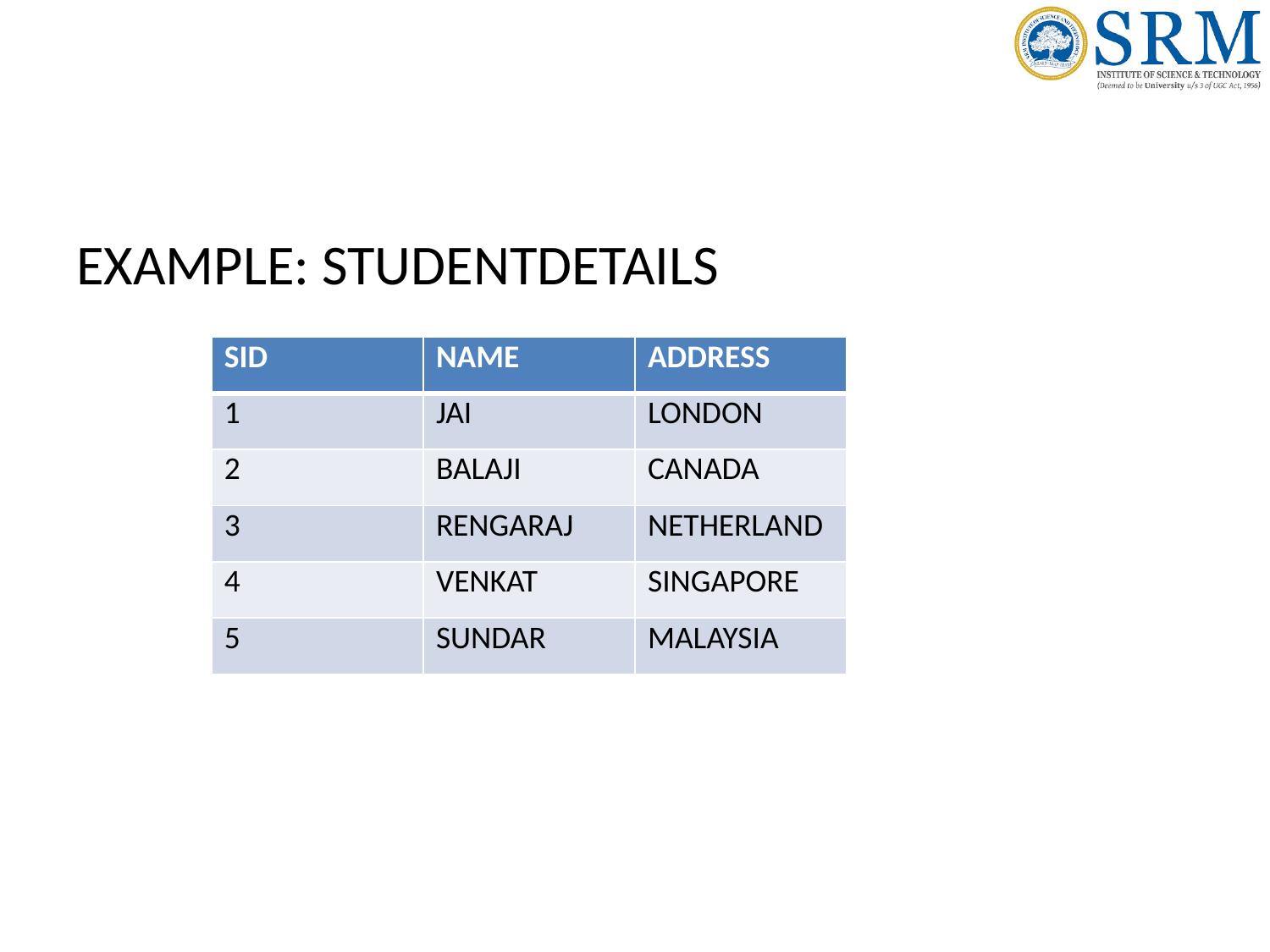

#
EXAMPLE: STUDENTDETAILS

| SID | NAME | ADDRESS |
| --- | --- | --- |
| 1 | JAI | LONDON |
| 2 | BALAJI | CANADA |
| 3 | RENGARAJ | NETHERLAND |
| 4 | VENKAT | SINGAPORE |
| 5 | SUNDAR | MALAYSIA |